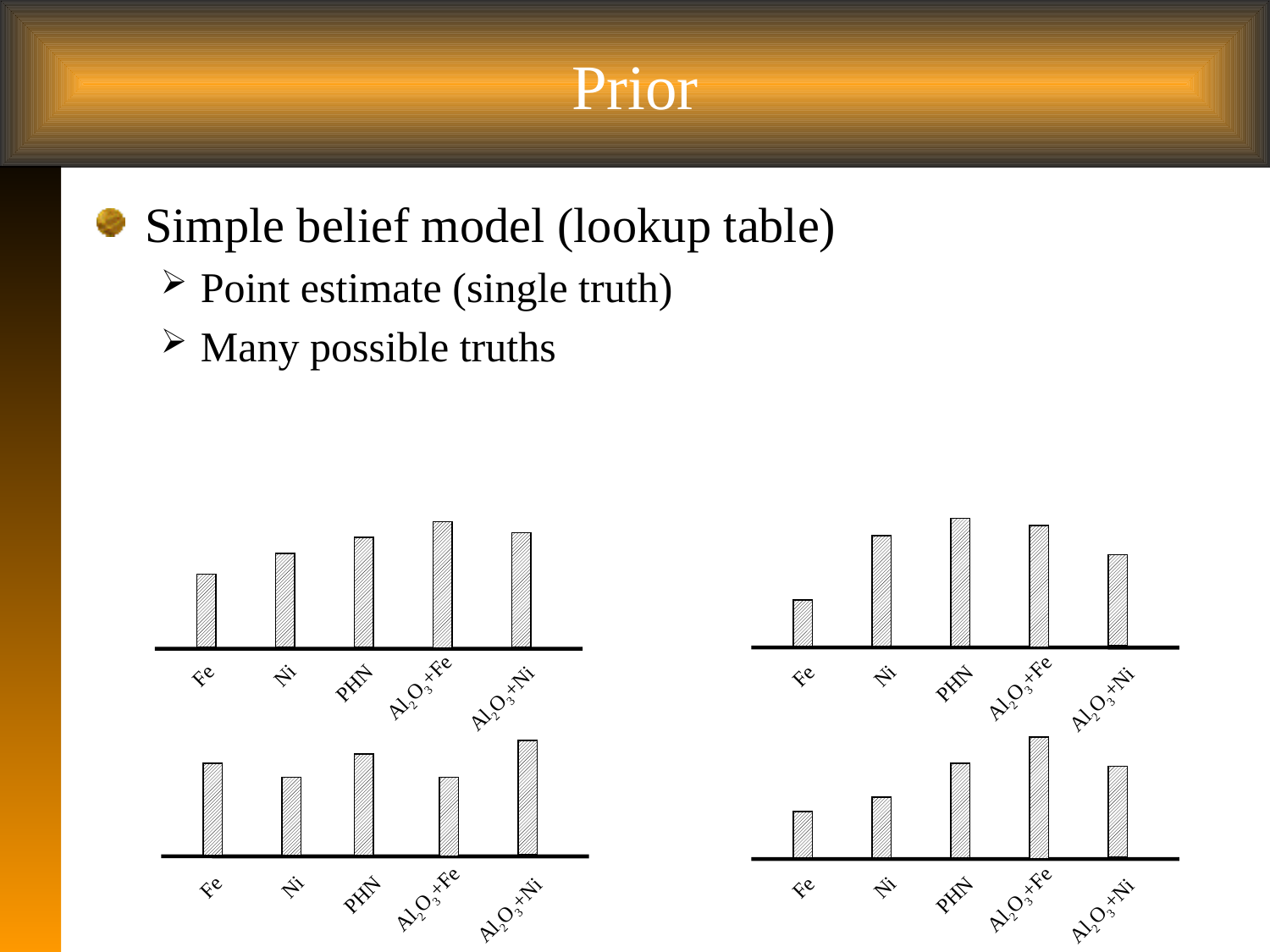

# Prior
Simple belief model (lookup table)
Point estimate (single truth)
Many possible truths

Fe
Ni
PHN
Al2O3+Fe
Al2O3+Ni

Fe
Ni
PHN
Al2O3+Fe
Al2O3+Ni

Fe
Ni
PHN
Al2O3+Fe
Al2O3+Ni

Fe
Ni
PHN
Al2O3+Fe
Al2O3+Ni
 12